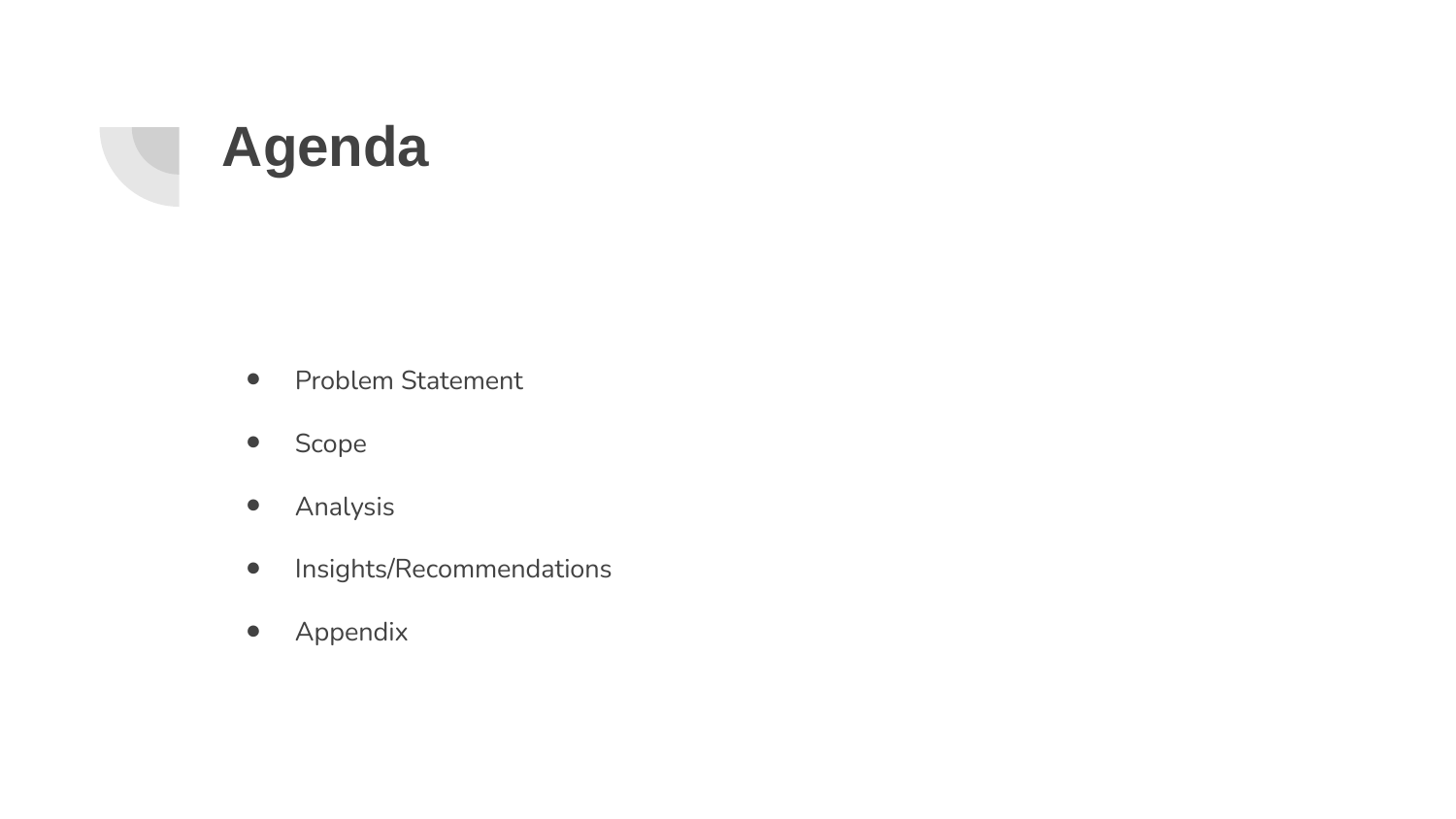

# Agenda
Problem Statement
Scope
Analysis
Insights/Recommendations
Appendix